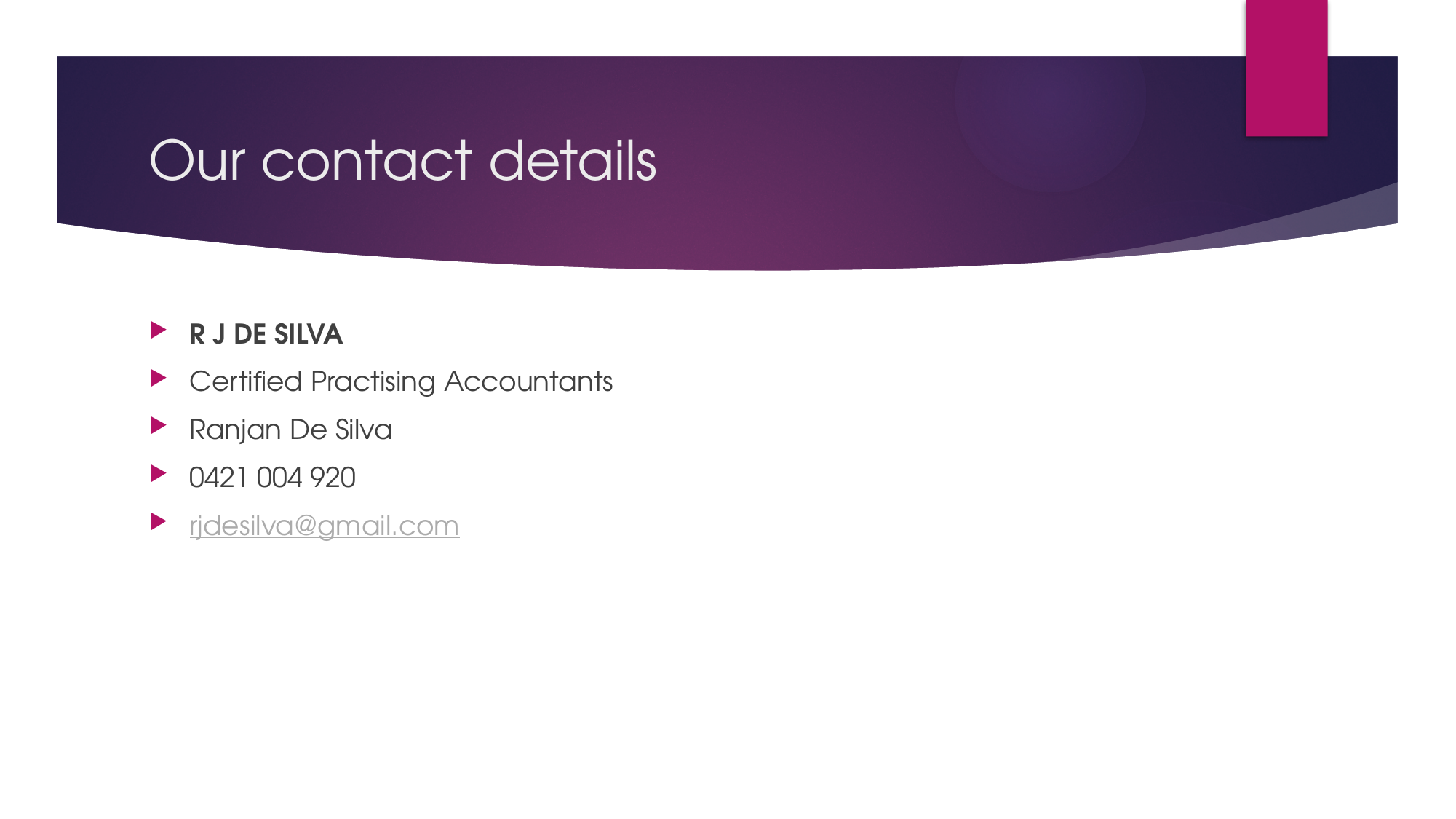

# Our contact details
R J DE SILVA
Certified Practising Accountants
Ranjan De Silva
0421 004 920
rjdesilva@gmail.com